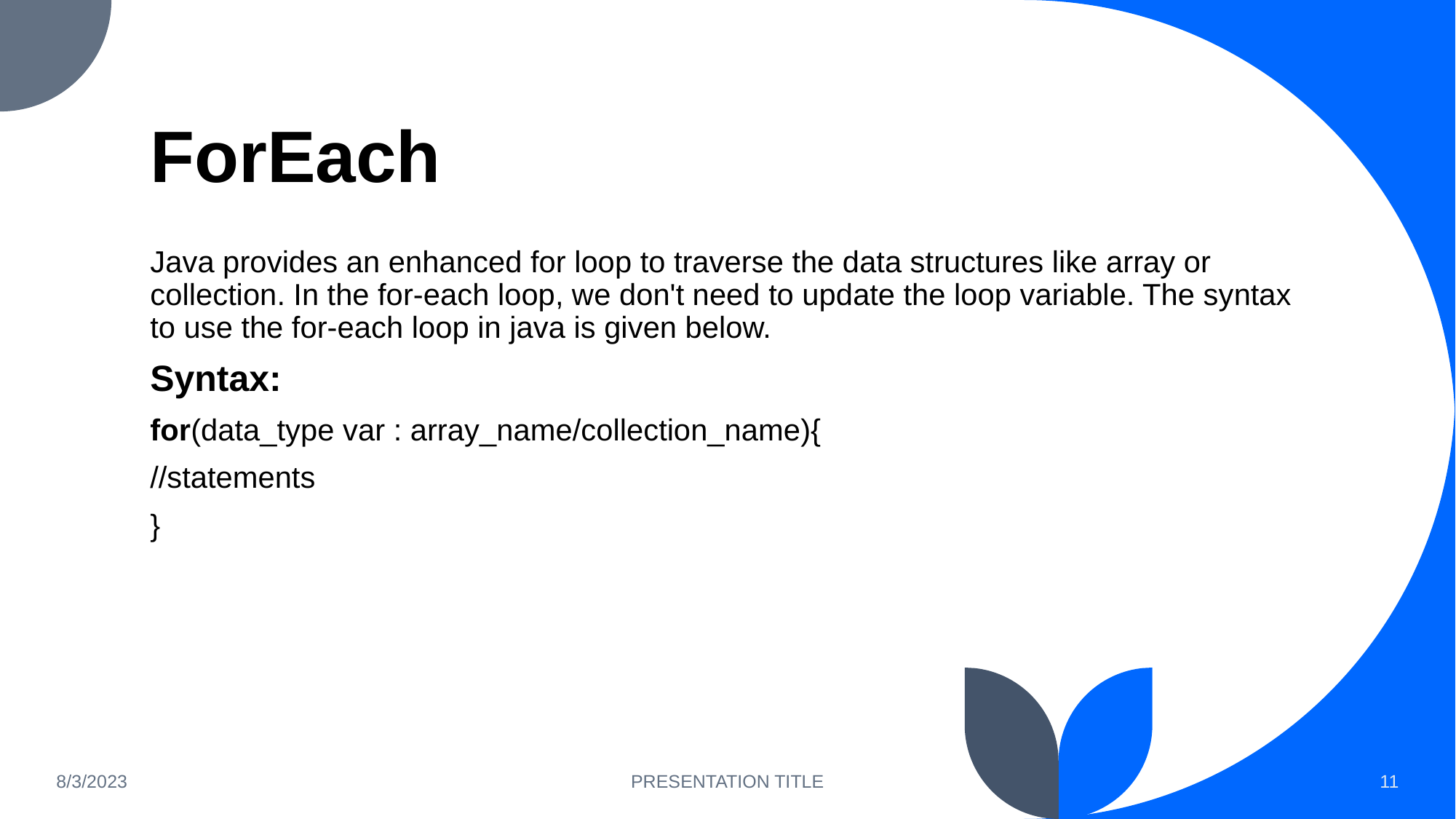

# ForEach
Java provides an enhanced for loop to traverse the data structures like array or collection. In the for-each loop, we don't need to update the loop variable. The syntax to use the for-each loop in java is given below.
Syntax:
for(data_type var : array_name/collection_name){
//statements
}

8/3/2023
PRESENTATION TITLE
11